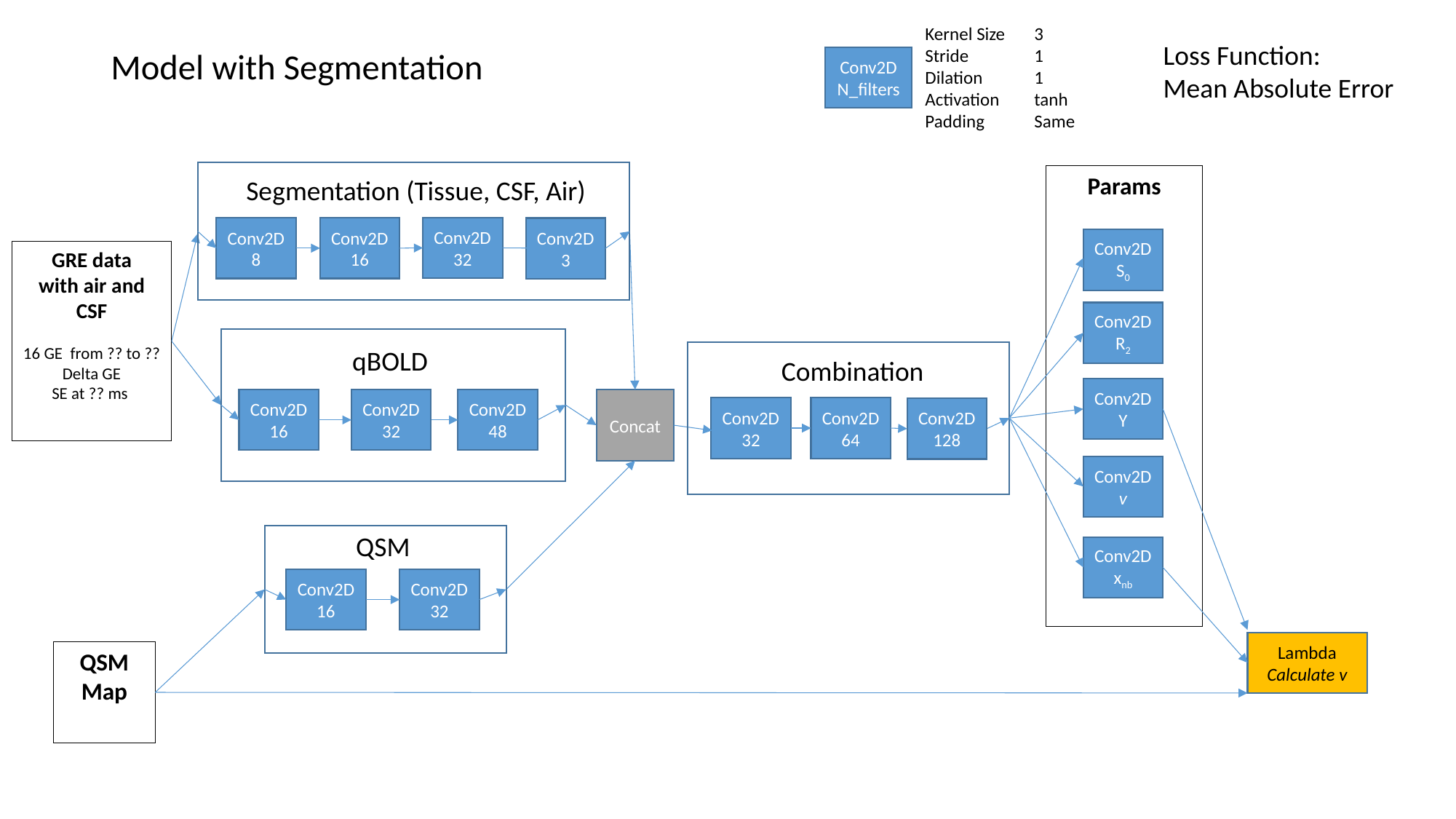

Kernel Size 	3
Stride 	1
Dilation 	1
Activation 	tanh
Padding	Same
Loss Function:
Mean Absolute Error
# Model with Segmentation
Conv2D
N_filters

Params

Segmentation (Tissue, CSF, Air)
Conv2D
32
Conv2D
8
Conv2D
16
Conv2D
3
Conv2D
S0
GRE data
with air and CSF

16 GE  from ?? to ??
Delta GE
SE at ?? ms

Conv2D
R2

qBOLD

Combination
Conv2D
Y
Conv2D
16
Conv2D
32
Conv2D
48
Concat
Conv2D
32
Conv2D
64
Conv2D
128
Conv2D
v
QSM

Conv2D
xnb
Conv2D
32
Conv2D
16
Lambda
Calculate v
QSM Map